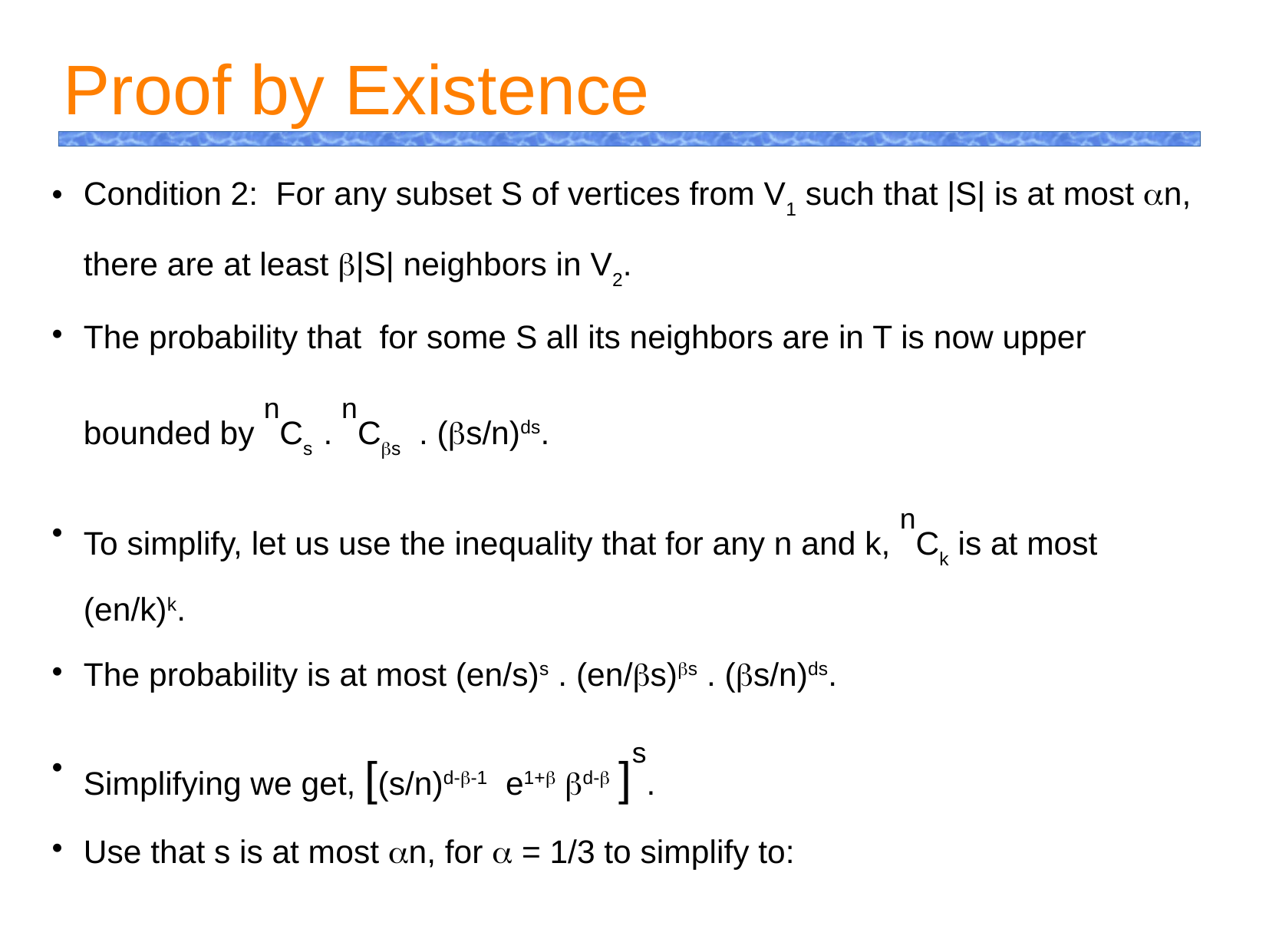

Proof by Existence
Condition 2:  For any subset S of vertices from V1 such that |S| is at most αn, there are at least β|S| neighbors in V2.
The probability that  for some S all its neighbors are in T is now upper bounded by nCs  . nCβs  . (βs/n)ds.
To simplify, let us use the inequality that for any n and k, nCk is at most  (en/k)k.
The probability is at most (en/s)s . (en/βs)βs . (βs/n)ds.
Simplifying we get, [(s/n)d-β-1  e1+β βd-β ]s.
Use that s is at most αn, for α = 1/3 to simplify to: